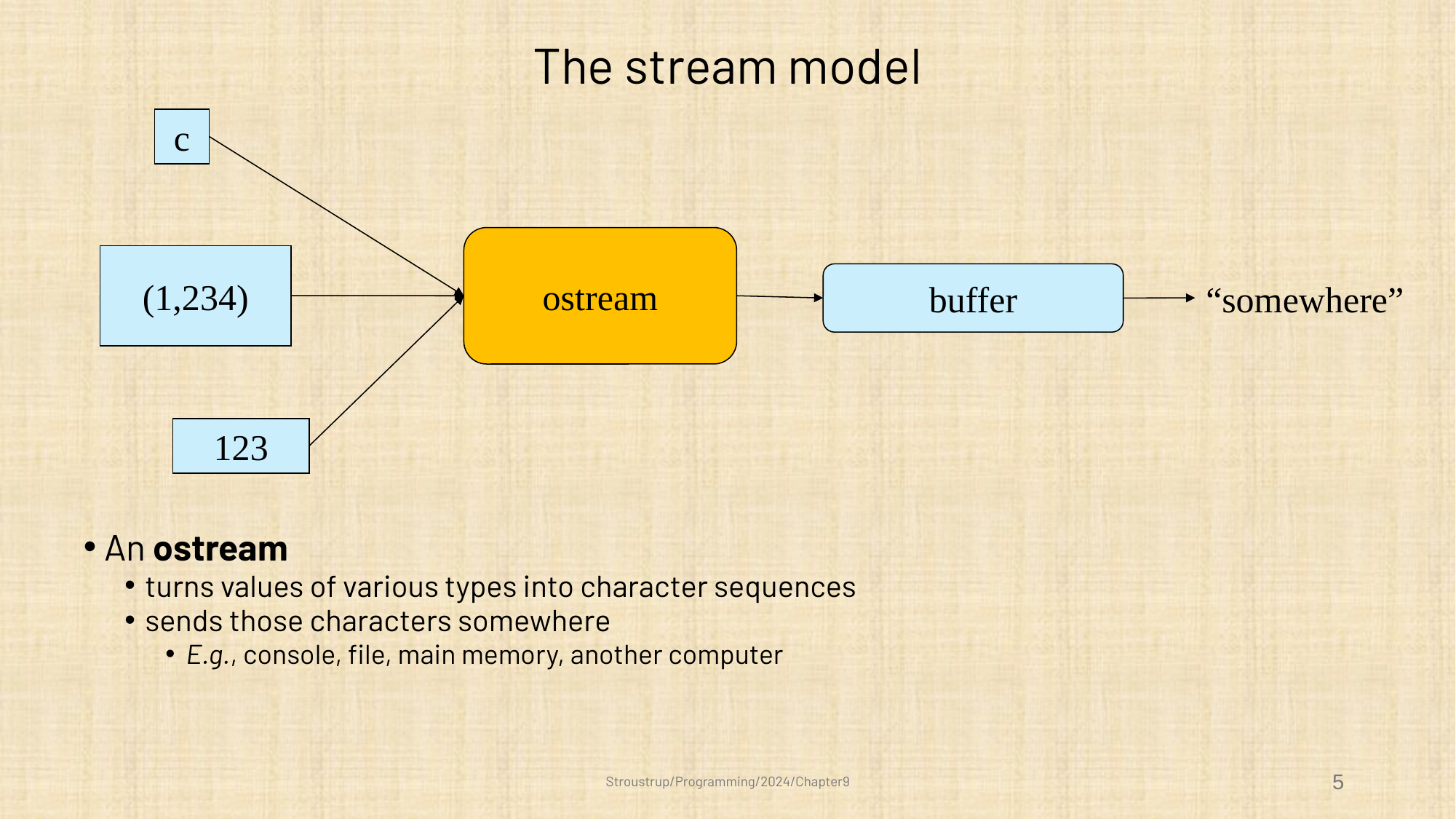

# The stream model
c
ostream
(1,234)
buffer
“somewhere”
123
An ostream
turns values of various types into character sequences
sends those characters somewhere
E.g., console, file, main memory, another computer
Stroustrup/Programming/2024/Chapter9
5